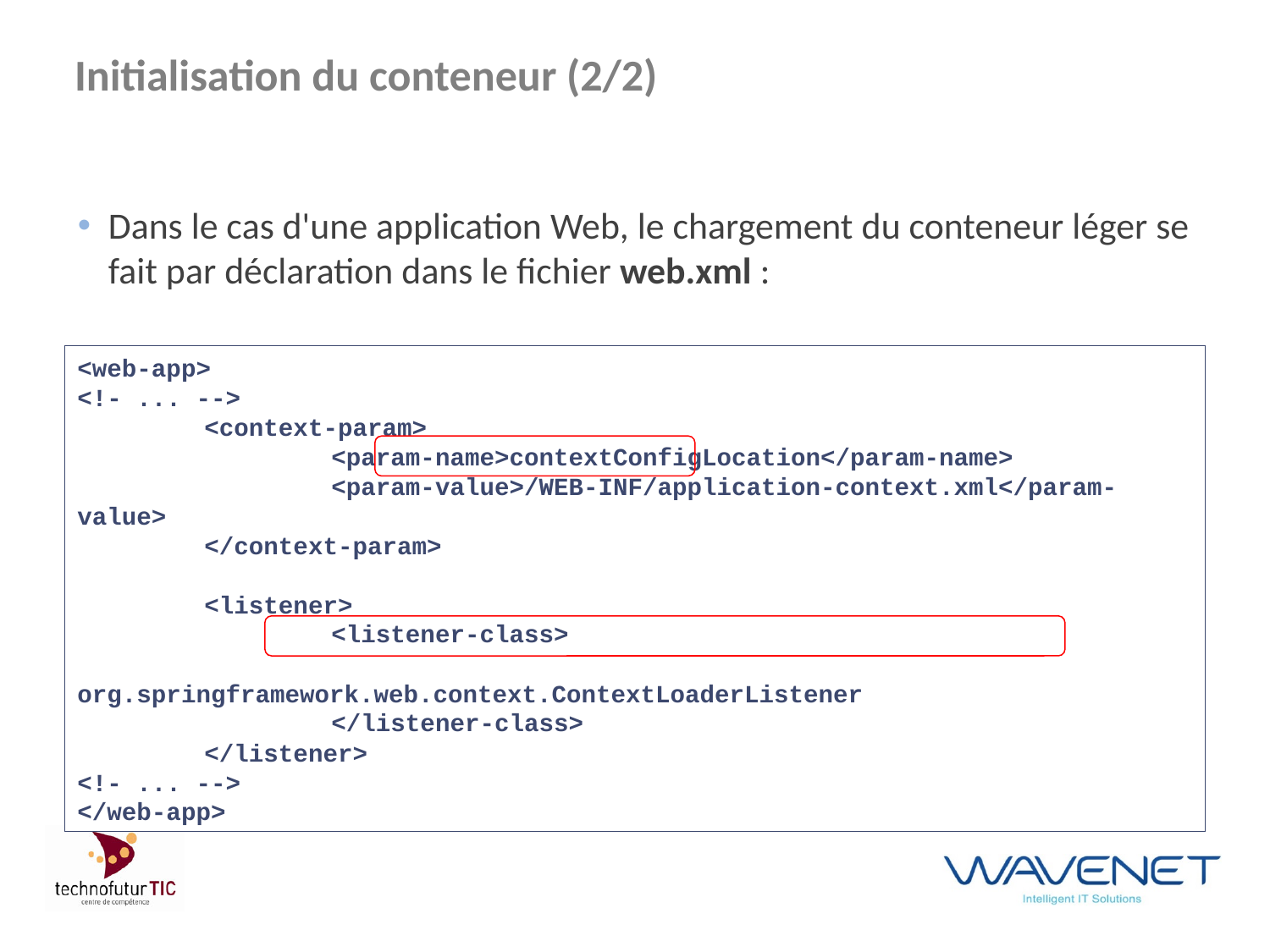

# Initialisation du conteneur (2/2)
Dans le cas d'une application Web, le chargement du conteneur léger se fait par déclaration dans le fichier web.xml :
<web-app>
<!- ... -->
	<context-param>
		<param-name>contextConfigLocation</param-name>
		<param-value>/WEB-INF/application-context.xml</param-value>
	</context-param>

	<listener>
		<listener-class>
			org.springframework.web.context.ContextLoaderListener
		</listener-class>
	</listener>
<!- ... -->
</web-app>